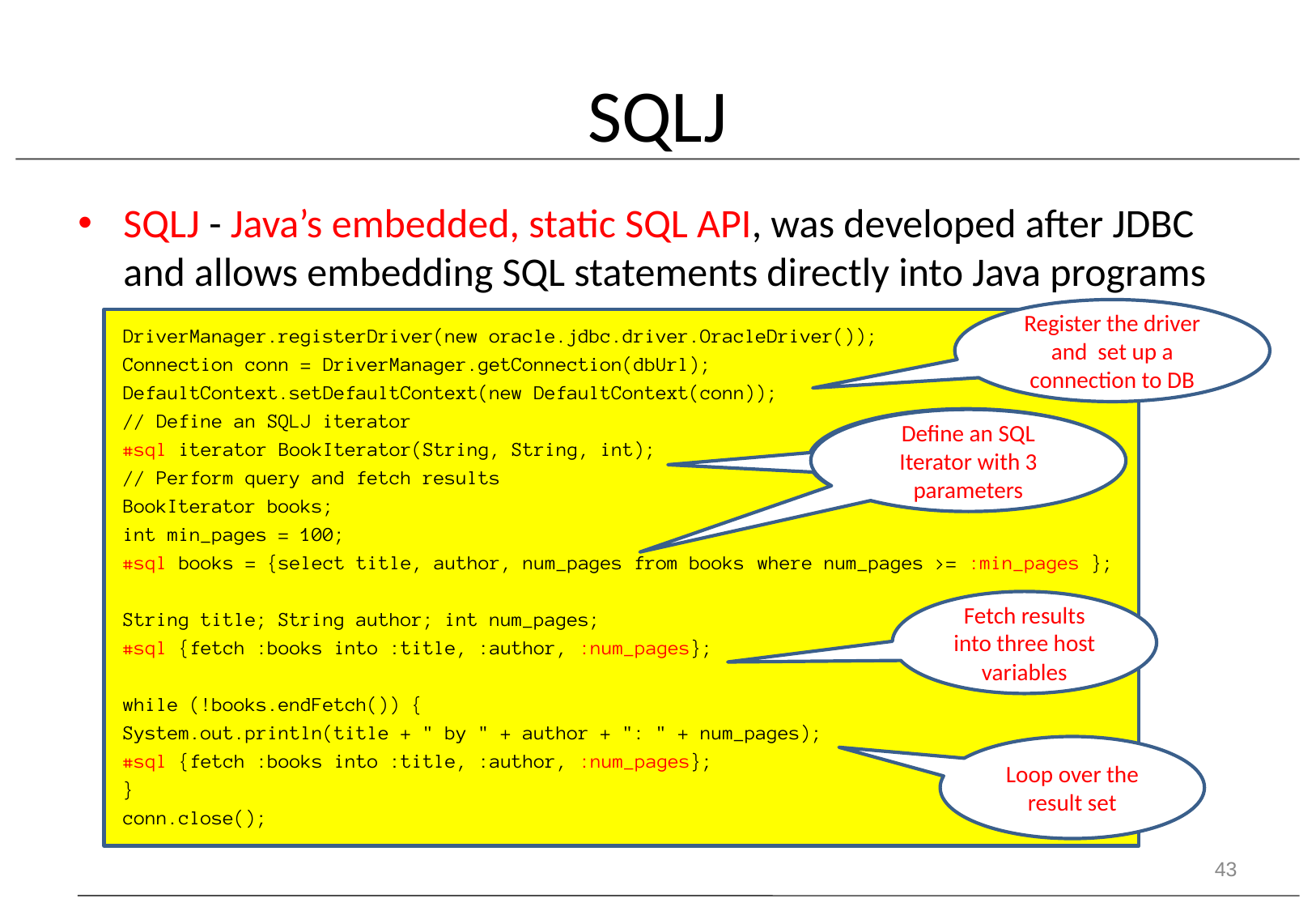

# SQLJ
SQLJ - Java’s embedded, static SQL API, was developed after JDBC and allows embedding SQL statements directly into Java programs
DriverManager.registerDriver(new oracle.jdbc.driver.OracleDriver());
	Connection conn = DriverManager.getConnection(dbUrl);
	DefaultContext.setDefaultContext(new DefaultContext(conn));
	// Define an SQLJ iterator
	#sql iterator BookIterator(String, String, int);
	// Perform query and fetch results
	BookIterator books;
	int min_pages = 100;
	#sql books = {select title, author, num_pages from books where num_pages >= :min_pages };

	String title; String author; int num_pages;
 	#sql {fetch :books into :title, :author, :num_pages};

	while (!books.endFetch()) {
  	System.out.println(title + " by " + author + ": " + num_pages);
  	#sql {fetch :books into :title, :author, :num_pages};
	}
	conn.close();
Register the driver and  set up a connection to DB

Define an SQL Iterator with 3 parameters
Define an SQL Iterator with 3 parameters
Fetch results into three host variables
Loop over the result set
43